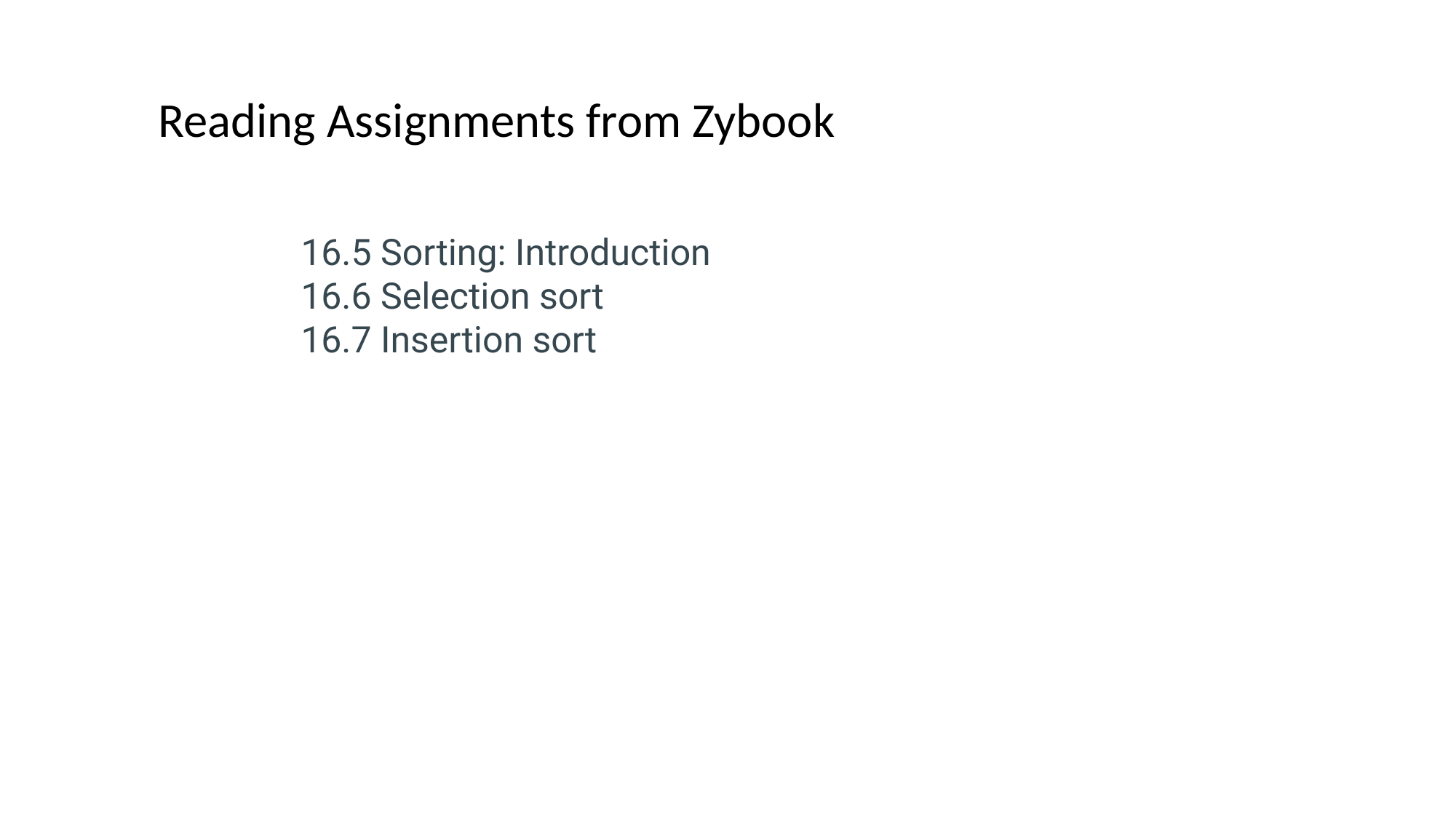

Reading Assignments from Zybook
16.5 Sorting: Introduction
16.6 Selection sort
16.7 Insertion sort